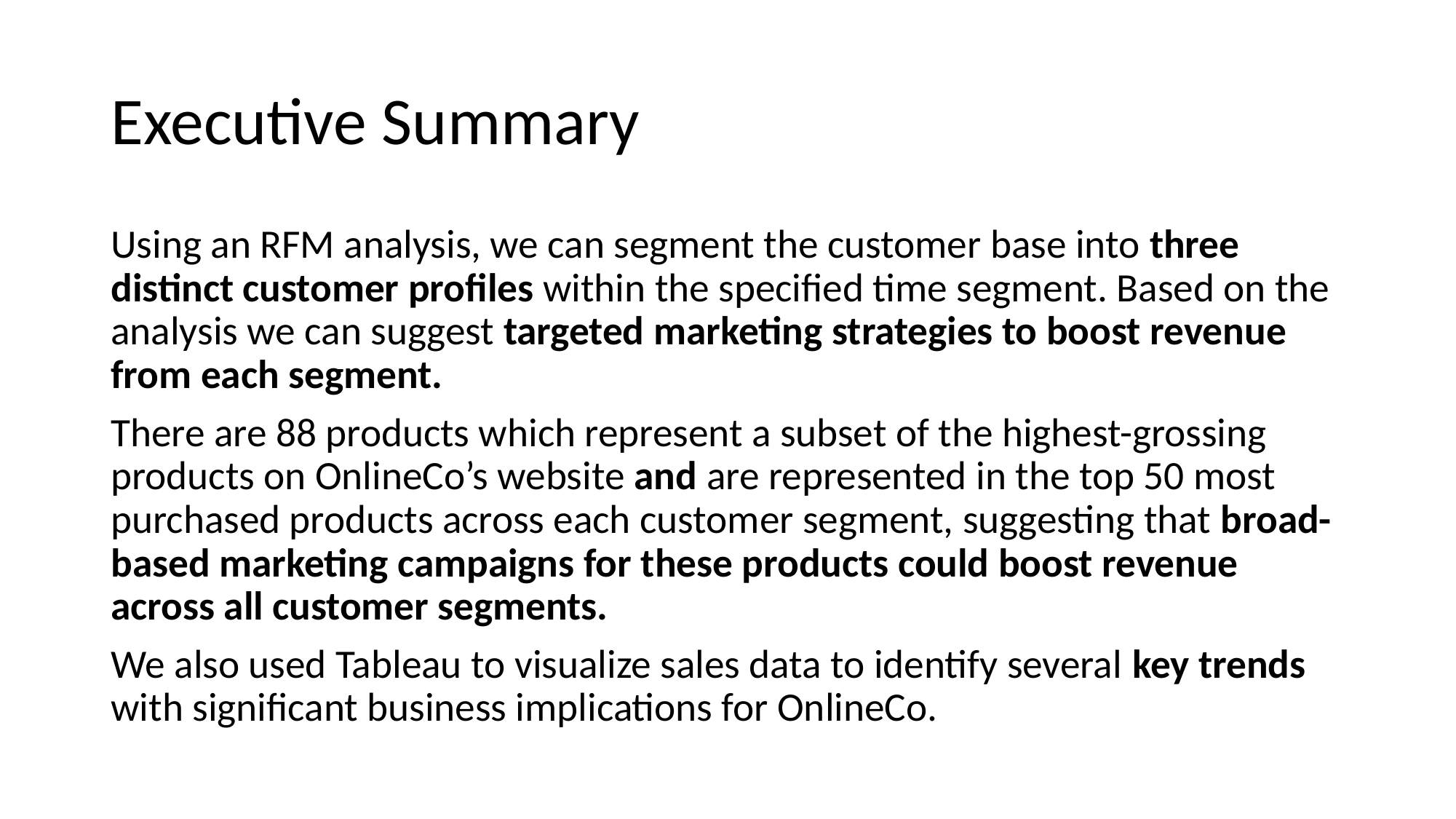

# Executive Summary
Using an RFM analysis, we can segment the customer base into three distinct customer profiles within the specified time segment. Based on the analysis we can suggest targeted marketing strategies to boost revenue from each segment.
There are 88 products which represent a subset of the highest-grossing products on OnlineCo’s website and are represented in the top 50 most purchased products across each customer segment, suggesting that broad-based marketing campaigns for these products could boost revenue across all customer segments.
We also used Tableau to visualize sales data to identify several key trends with significant business implications for OnlineCo.